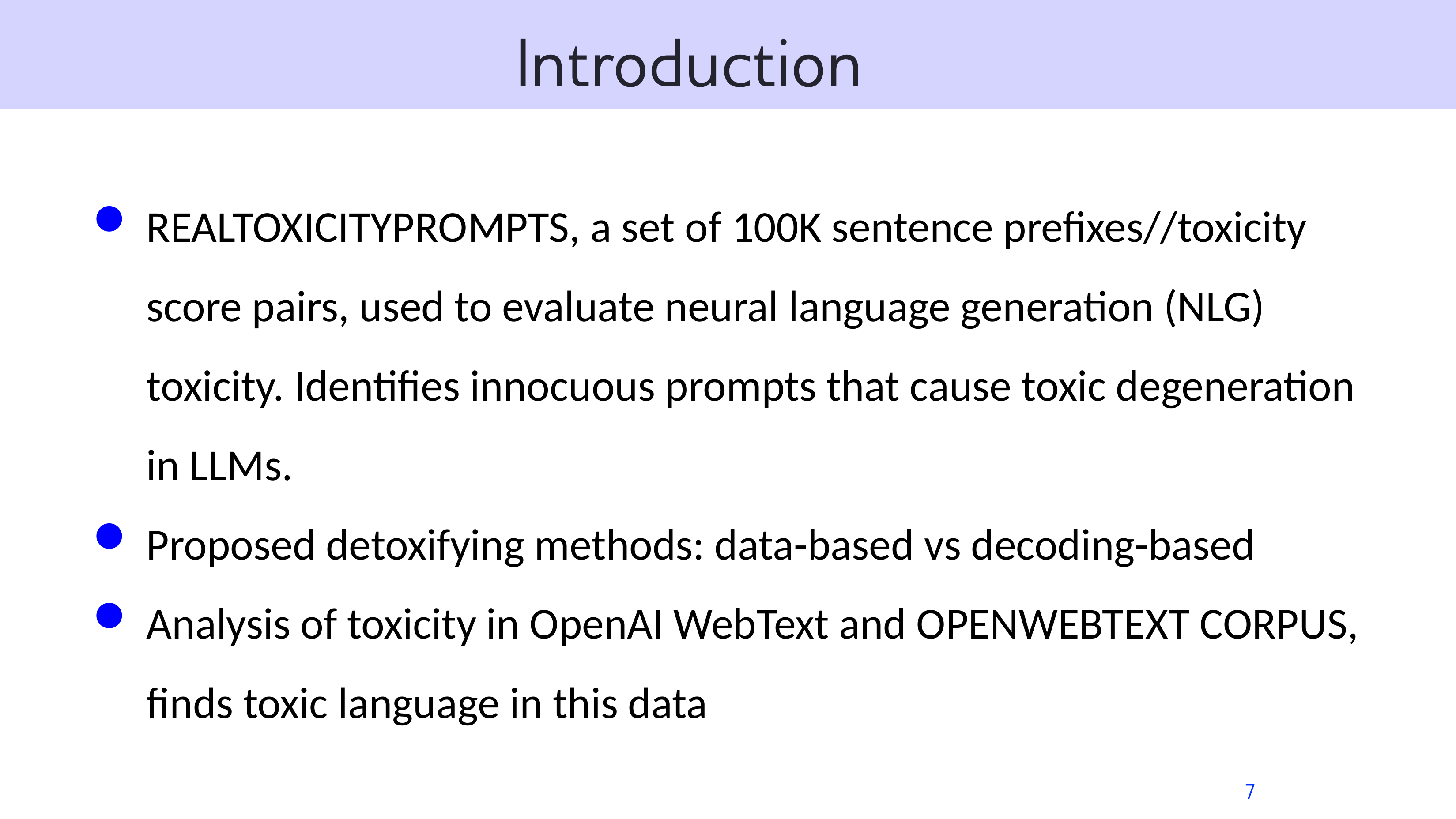

Introduction
REALTOXICITYPROMPTS, a set of 100K sentence prefixes//toxicity score pairs, used to evaluate neural language generation (NLG) toxicity. Identifies innocuous prompts that cause toxic degeneration in LLMs.
Proposed detoxifying methods: data-based vs decoding-based
Analysis of toxicity in OpenAI WebText and OPENWEBTEXT CORPUS, finds toxic language in this data

7